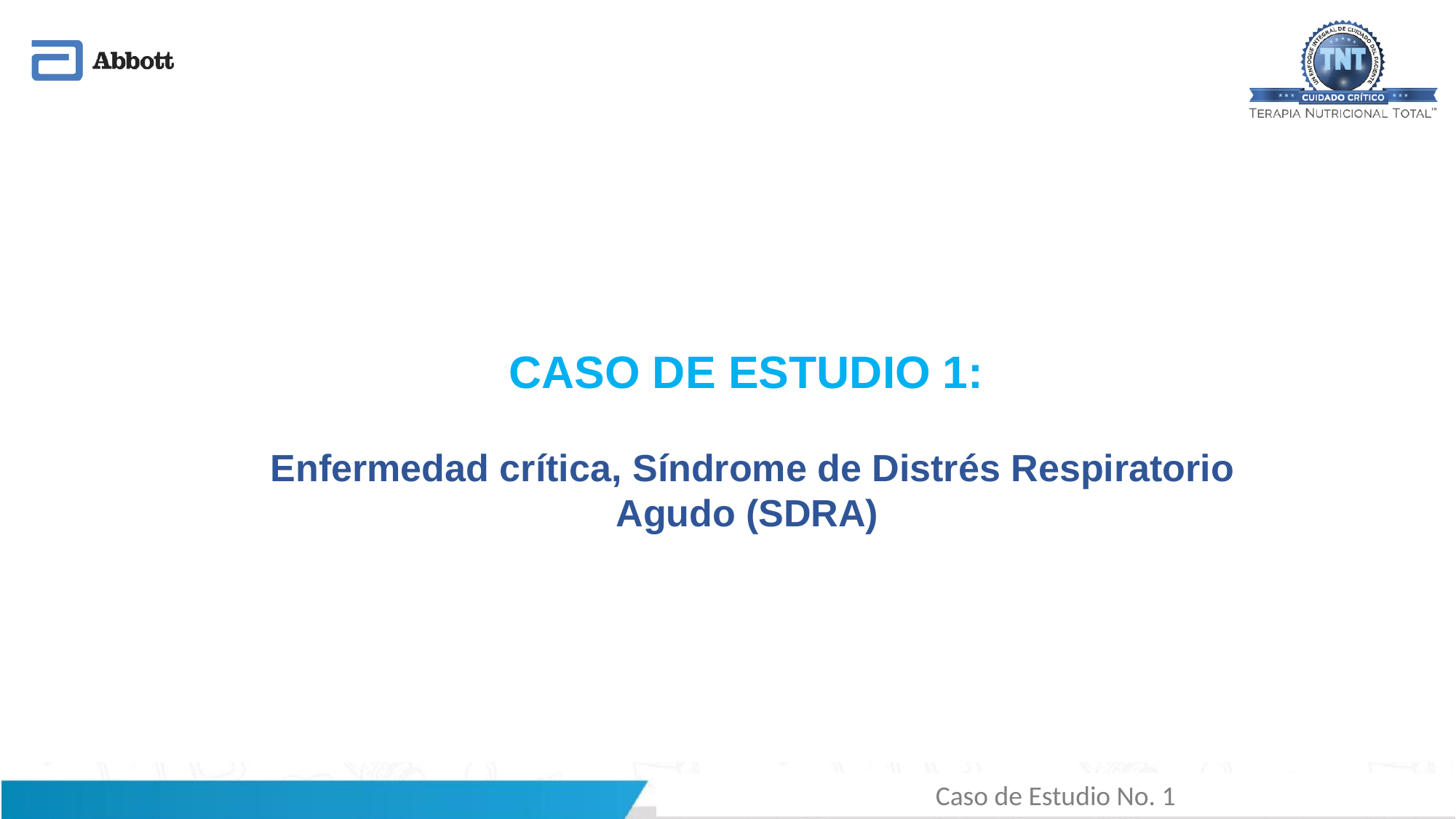

CASO DE ESTUDIO 1:

Enfermedad crítica, Síndrome de Distrés Respiratorio Agudo (SDRA)